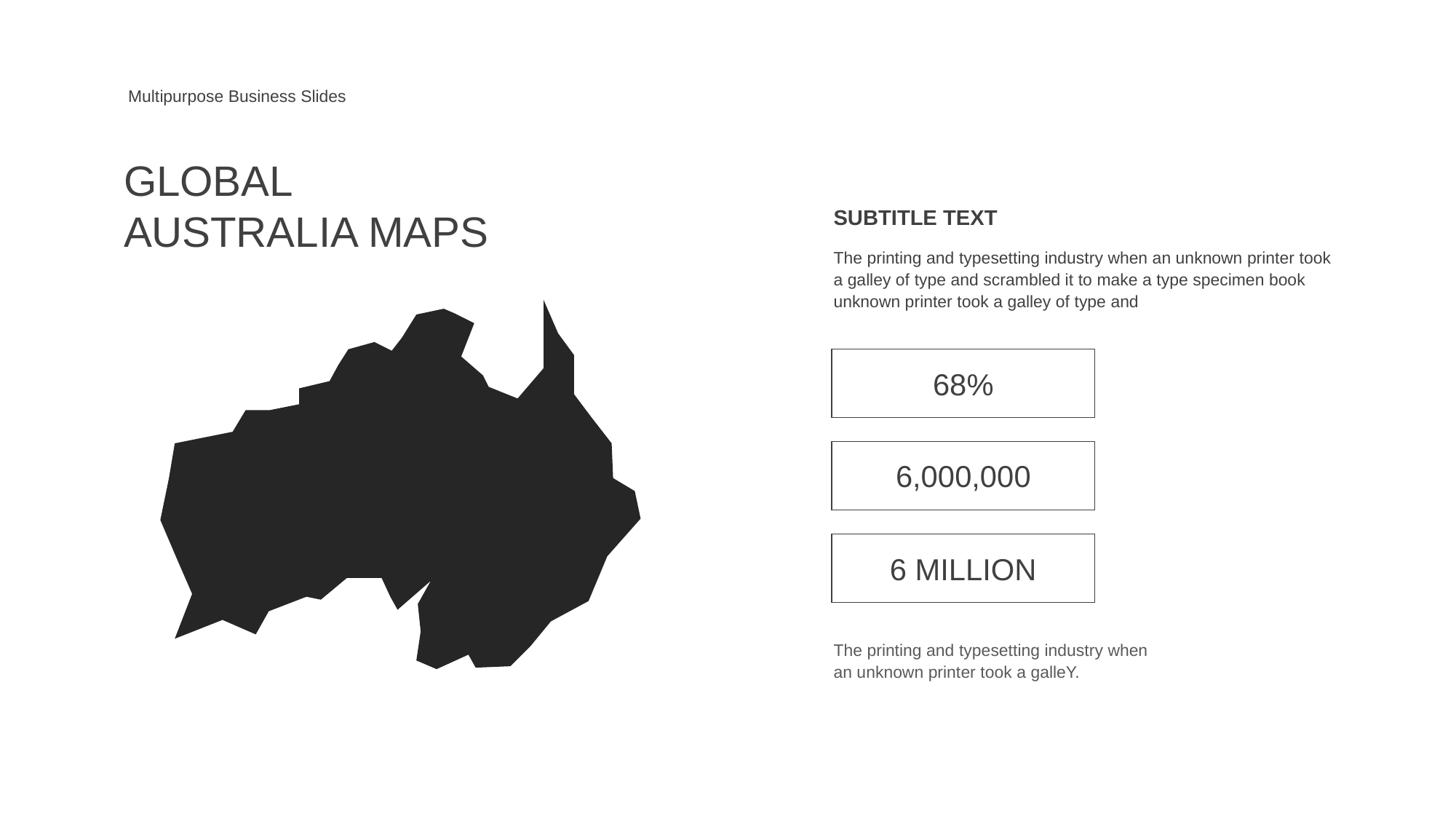

Multipurpose Business Slides
GLOBAL
AUSTRALIA MAPS
SUBTITLE TEXT
The printing and typesetting industry when an unknown printer took a galley of type and scrambled it to make a type specimen book unknown printer took a galley of type and

68%
6,000,000
6 MILLION
The printing and typesetting industry when an unknown printer took a galleY.